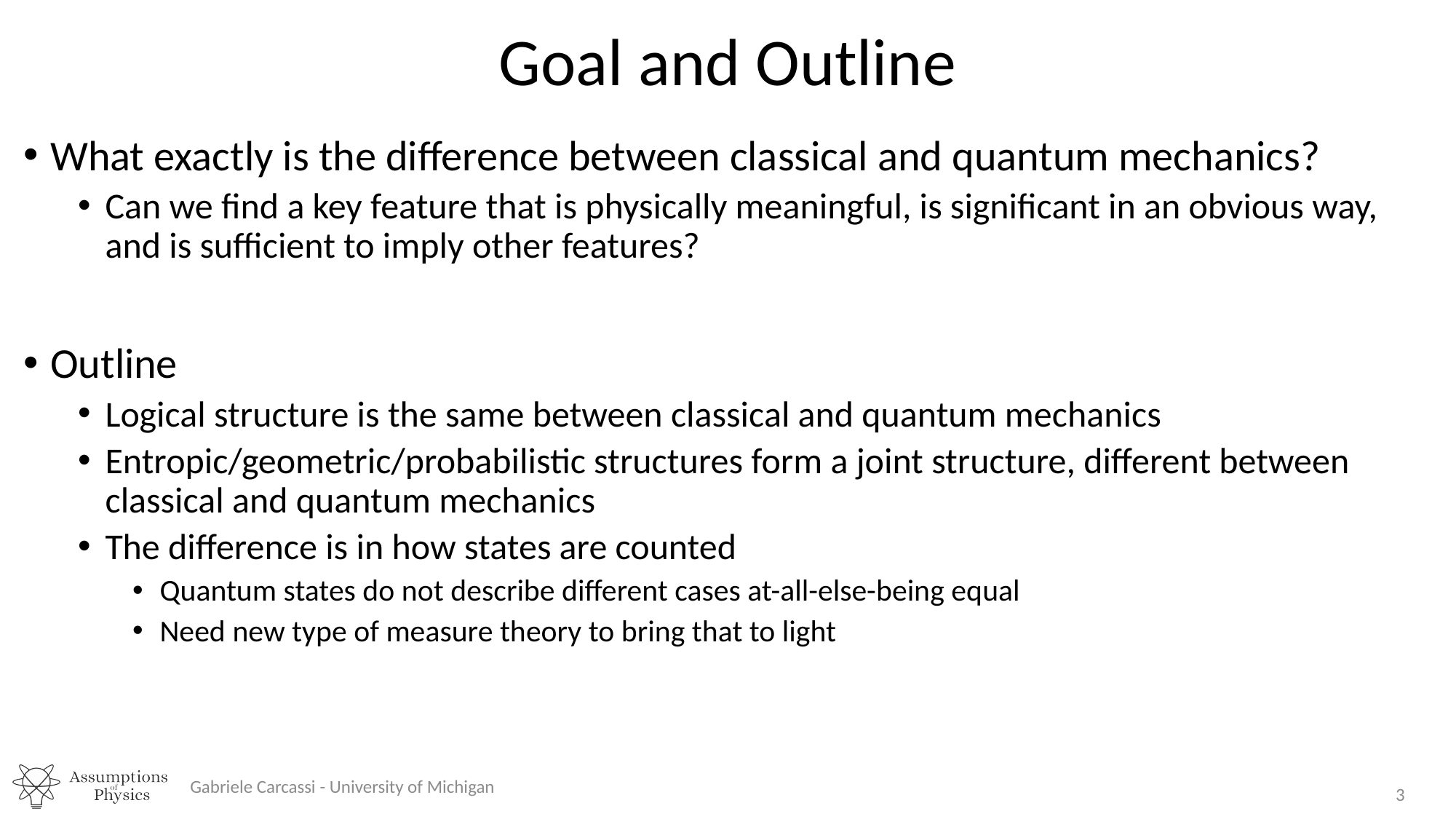

# Goal and Outline
What exactly is the difference between classical and quantum mechanics?
Can we find a key feature that is physically meaningful, is significant in an obvious way, and is sufficient to imply other features?

Outline
Logical structure is the same between classical and quantum mechanics
Entropic/geometric/probabilistic structures form a joint structure, different between classical and quantum mechanics
The difference is in how states are counted
Quantum states do not describe different cases at-all-else-being equal
Need new type of measure theory to bring that to light

Gabriele Carcassi - University of Michigan
3